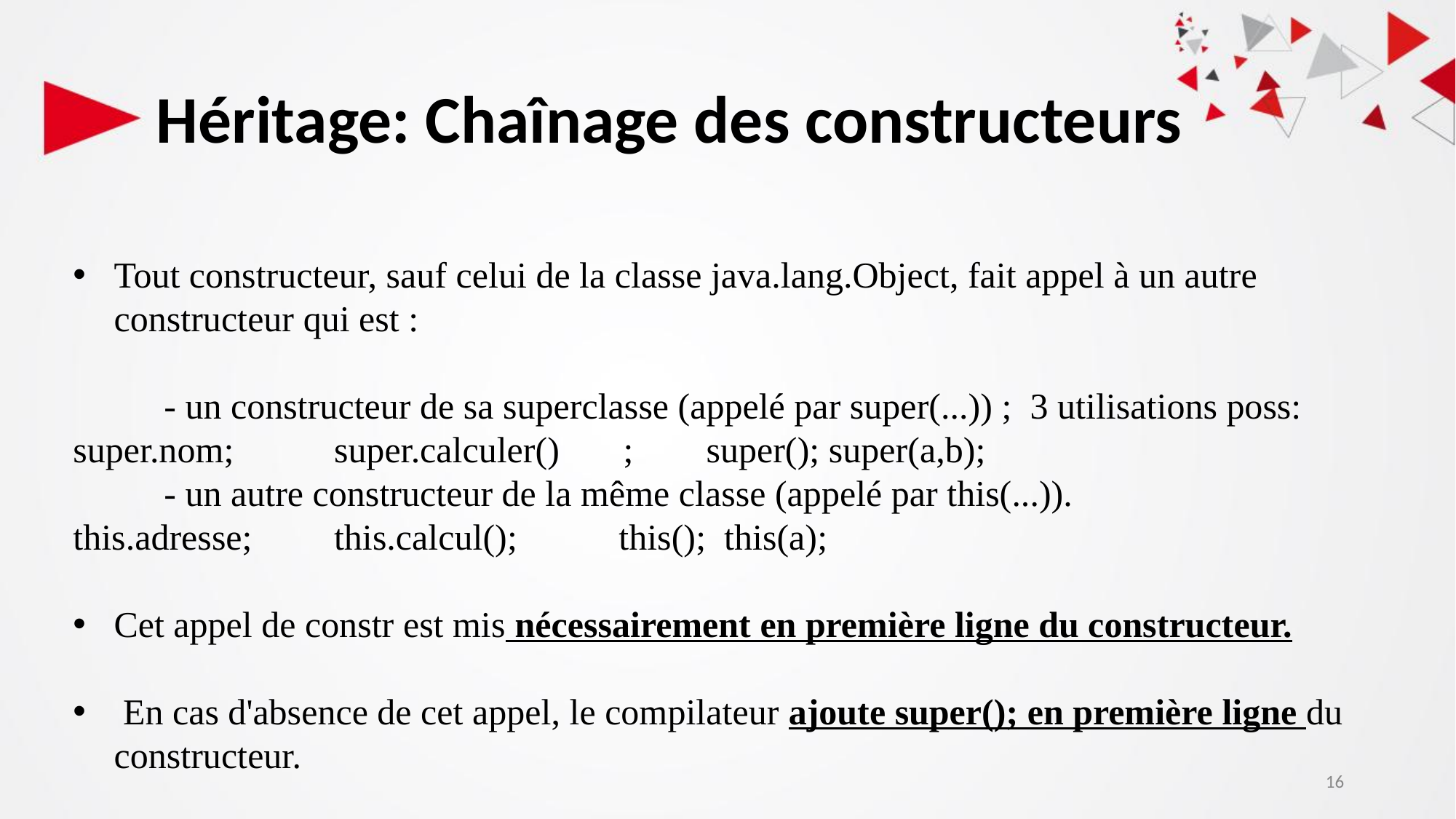

# Héritage: Chaînage des constructeurs
Tout constructeur, sauf celui de la classe java.lang.Object, fait appel à un autre constructeur qui est :

          - un constructeur de sa superclasse (appelé par super(...)) ;  3 utilisations poss:
super.nom;           super.calculer()       ;        super(); super(a,b);
          - un autre constructeur de la même classe (appelé par this(...)).
this.adresse;         this.calcul();	this();  this(a);

Cet appel de constr est mis nécessairement en première ligne du constructeur.

 En cas d'absence de cet appel, le compilateur ajoute super(); en première ligne du constructeur.
16